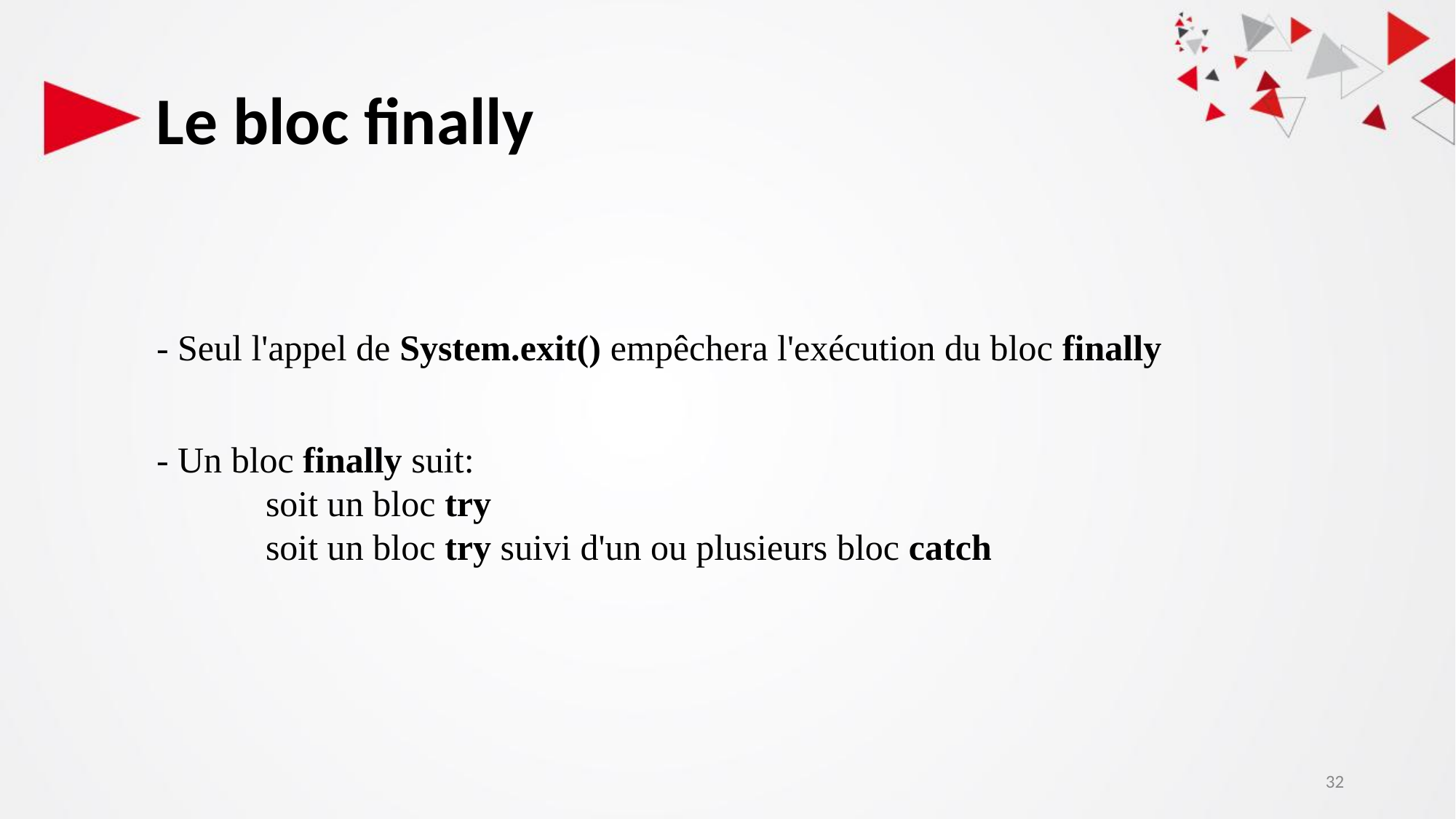

# Le bloc finally
- Seul l'appel de System.exit() empêchera l'exécution du bloc finally
- Un bloc finally suit:
	soit un bloc try
	soit un bloc try suivi d'un ou plusieurs bloc catch
32